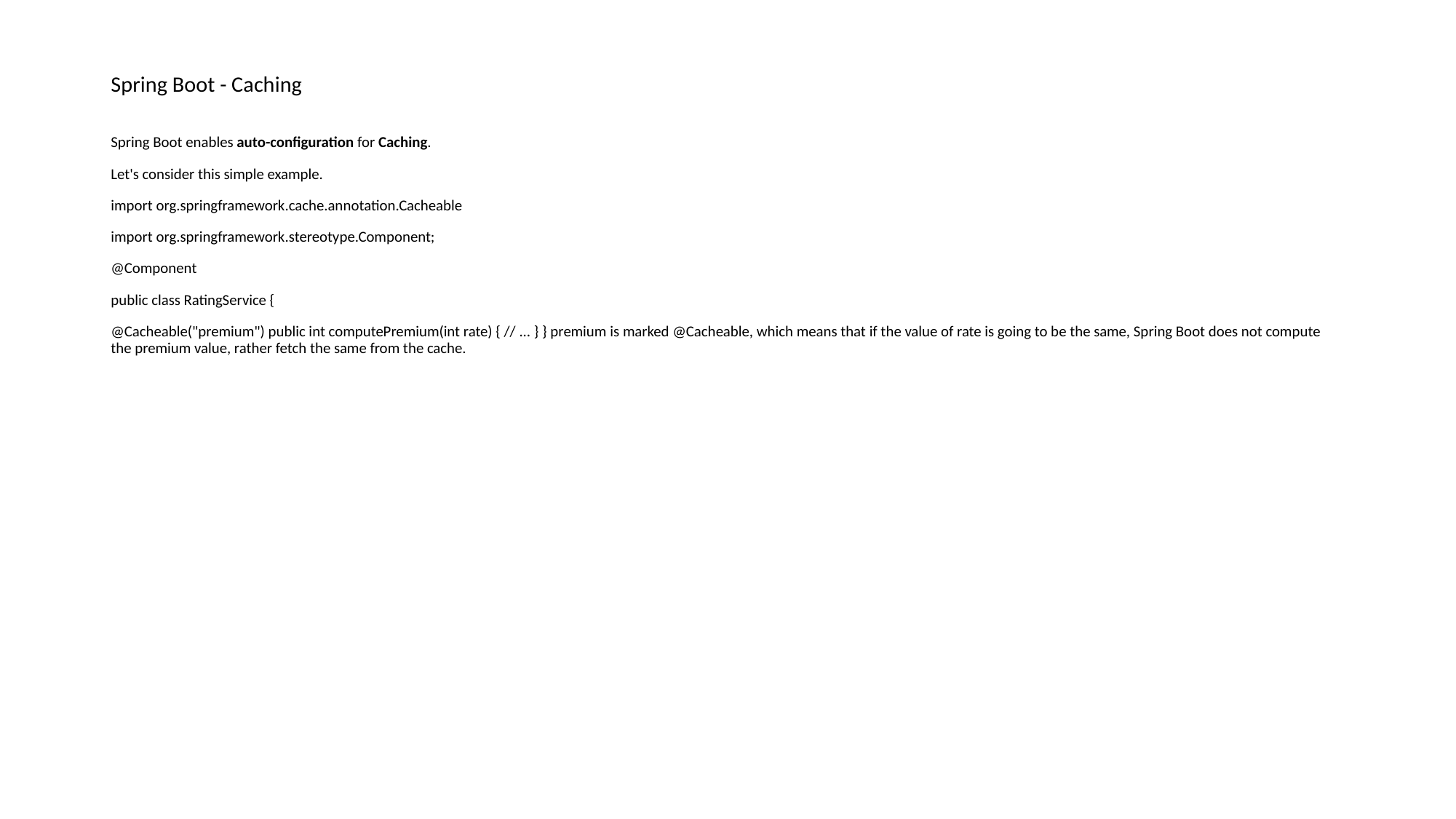

# Spring Boot - Caching
Spring Boot enables auto-configuration for Caching.
Let's consider this simple example.
import org.springframework.cache.annotation.Cacheable
import org.springframework.stereotype.Component;
@Component
public class RatingService {
@Cacheable("premium") public int computePremium(int rate) { // ... } } premium is marked @Cacheable, which means that if the value of rate is going to be the same, Spring Boot does not compute the premium value, rather fetch the same from the cache.